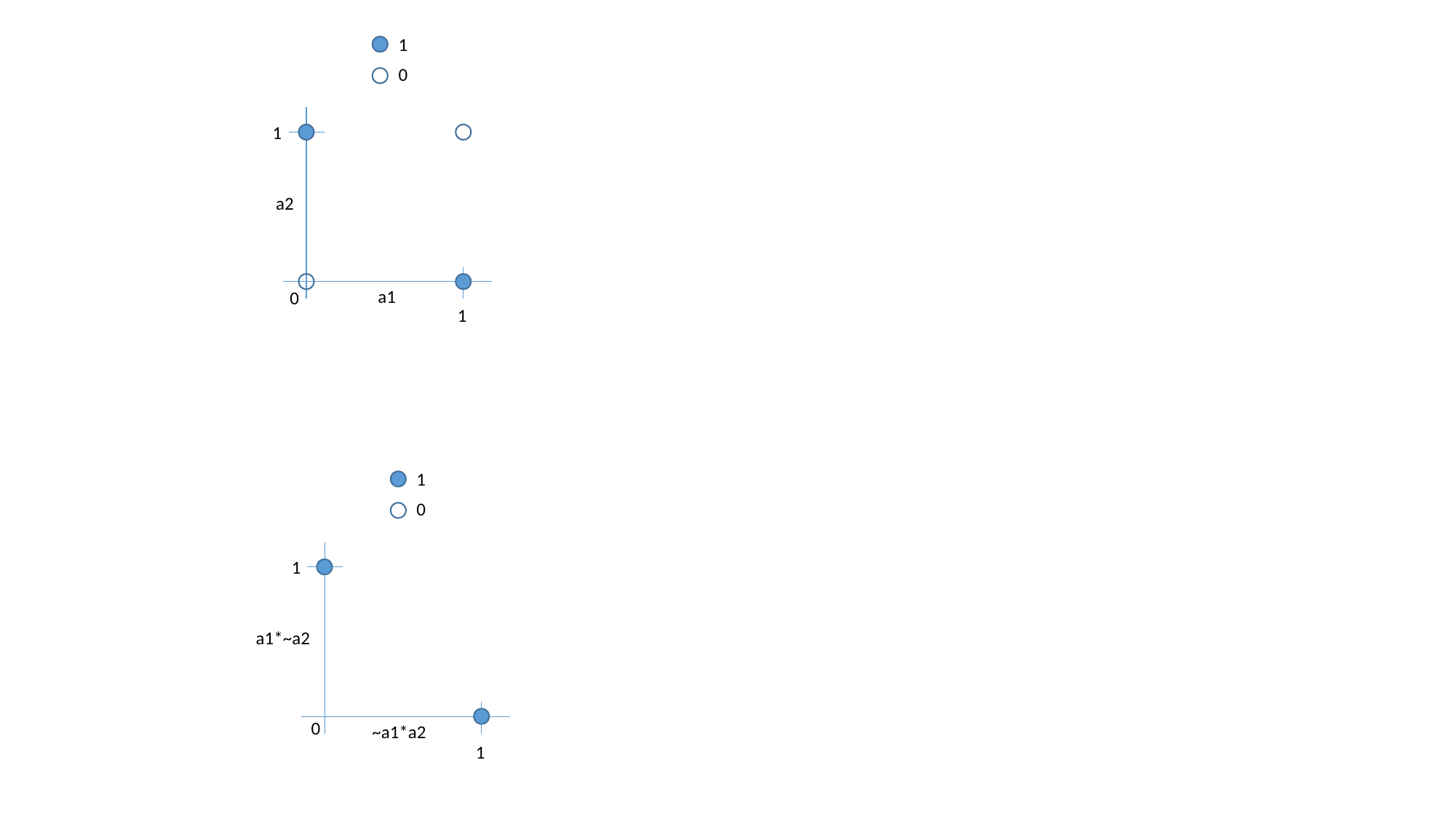

1

0

1

a2

a1
0
1
1

0

1

a1*~a2

0
~a1*a2
1